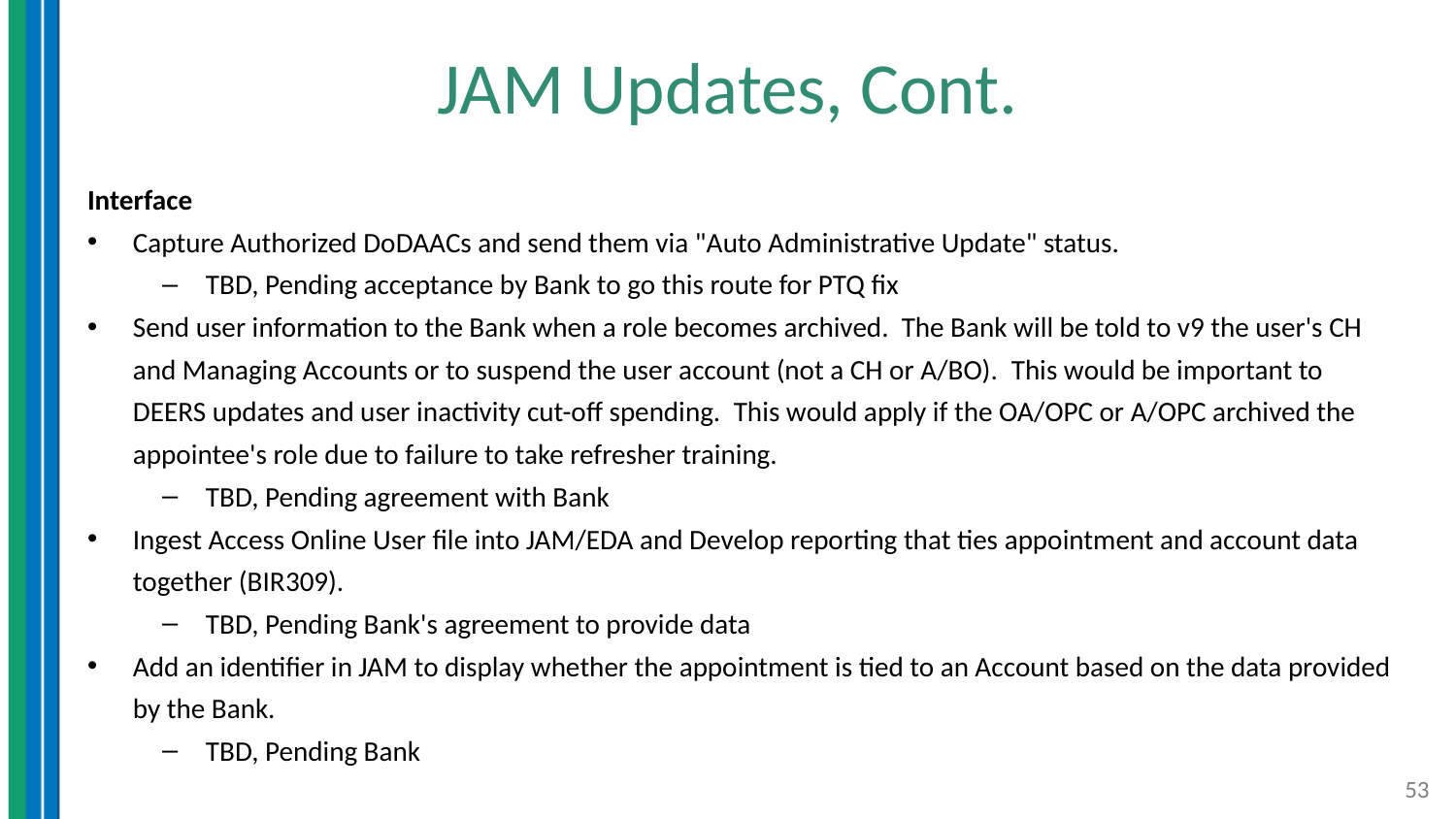

# JAM Updates, Cont.
Interface
Capture Authorized DoDAACs and send them via "Auto Administrative Update" status.
TBD, Pending acceptance by Bank to go this route for PTQ fix
Send user information to the Bank when a role becomes archived.  The Bank will be told to v9 the user's CH and Managing Accounts or to suspend the user account (not a CH or A/BO).  This would be important to DEERS updates and user inactivity cut-off spending.  This would apply if the OA/OPC or A/OPC archived the appointee's role due to failure to take refresher training.
TBD, Pending agreement with Bank
Ingest Access Online User file into JAM/EDA and Develop reporting that ties appointment and account data together (BIR309).
TBD, Pending Bank's agreement to provide data
Add an identifier in JAM to display whether the appointment is tied to an Account based on the data provided by the Bank.
TBD, Pending Bank